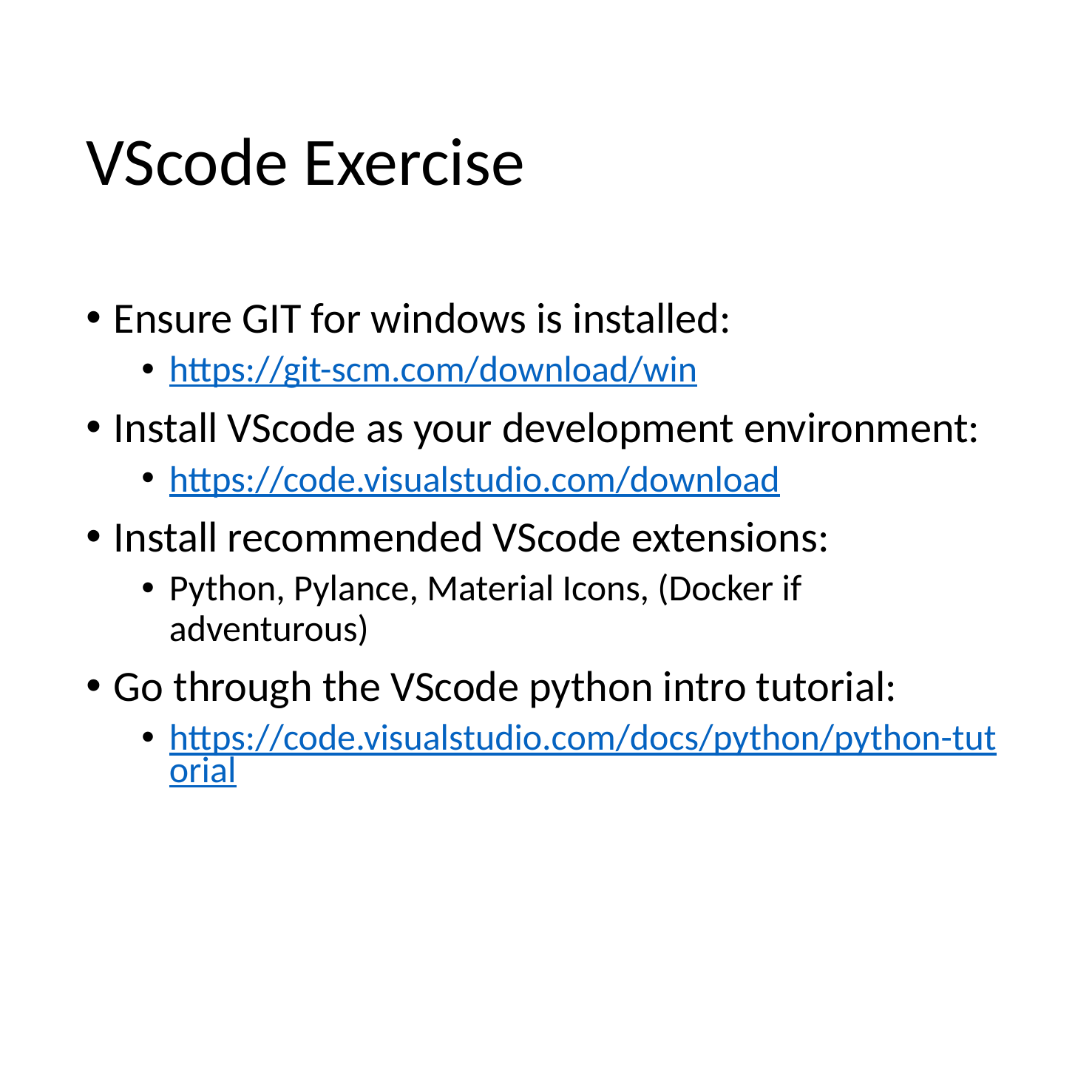

# VScode Exercise
Ensure GIT for windows is installed:
https://git-scm.com/download/win
Install VScode as your development environment:
https://code.visualstudio.com/download
Install recommended VScode extensions:
Python, Pylance, Material Icons, (Docker if adventurous)
Go through the VScode python intro tutorial:
https://code.visualstudio.com/docs/python/python-tutorial